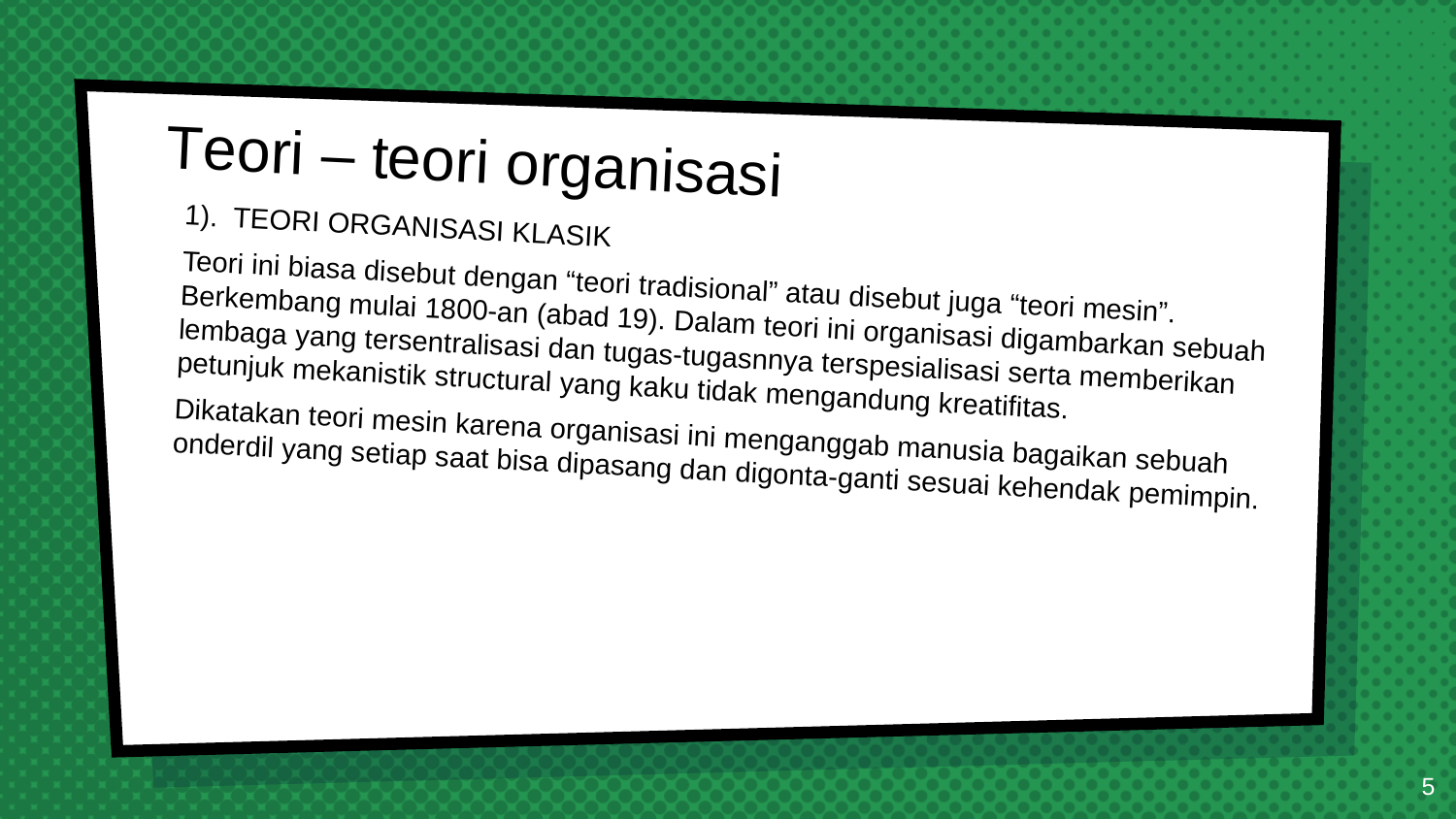

# Teori – teori organisasi
1).  TEORI ORGANISASI KLASIK
Teori ini biasa disebut dengan “teori tradisional” atau disebut juga “teori mesin”. Berkembang mulai 1800-an (abad 19). Dalam teori ini organisasi digambarkan sebuah lembaga yang tersentralisasi dan tugas-tugasnnya terspesialisasi serta memberikan petunjuk mekanistik structural yang kaku tidak mengandung kreatifitas.
Dikatakan teori mesin karena organisasi ini menganggab manusia bagaikan sebuah onderdil yang setiap saat bisa dipasang dan digonta-ganti sesuai kehendak pemimpin.
5